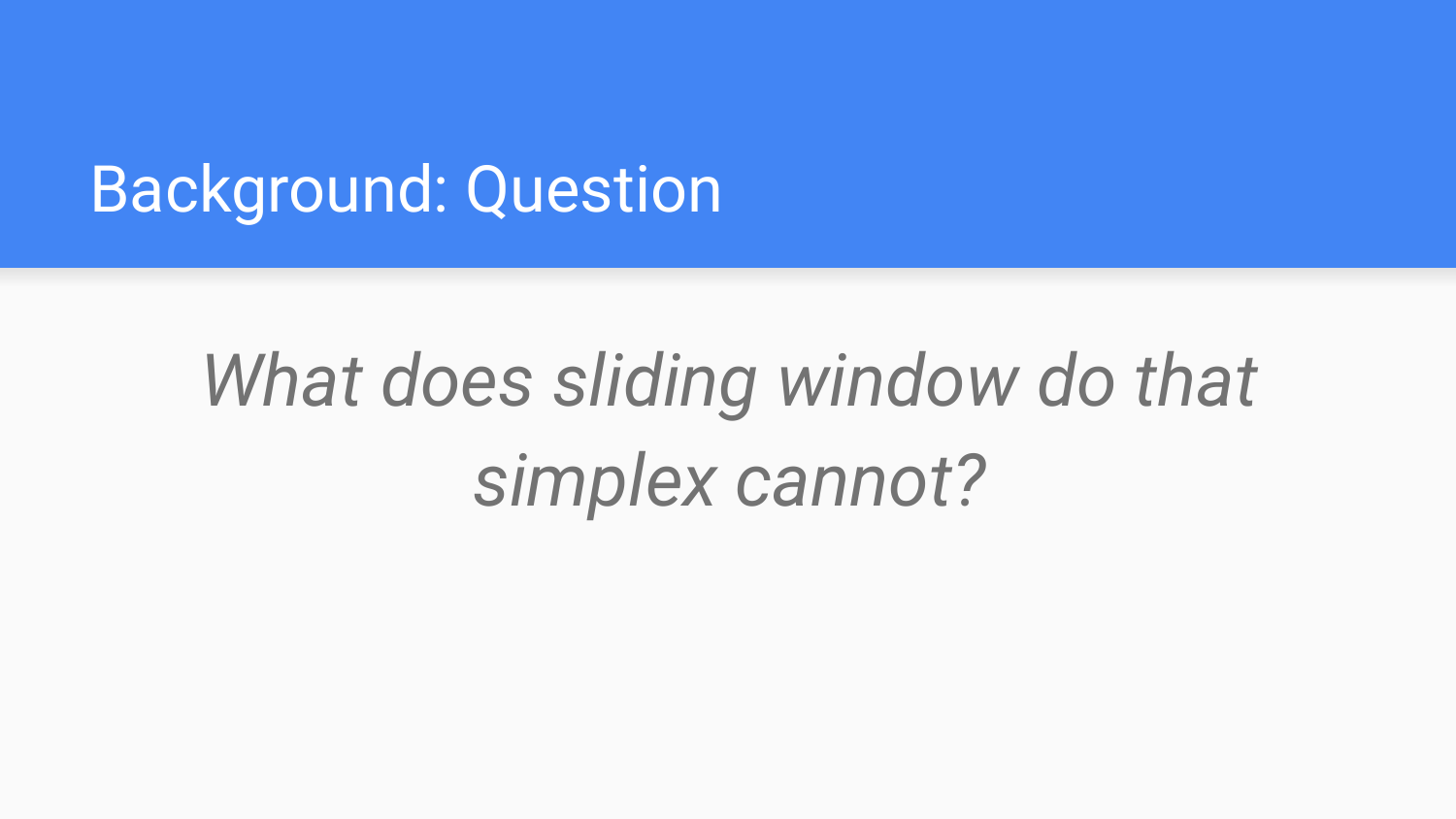

# Background: Question
What does sliding window do that simplex cannot?